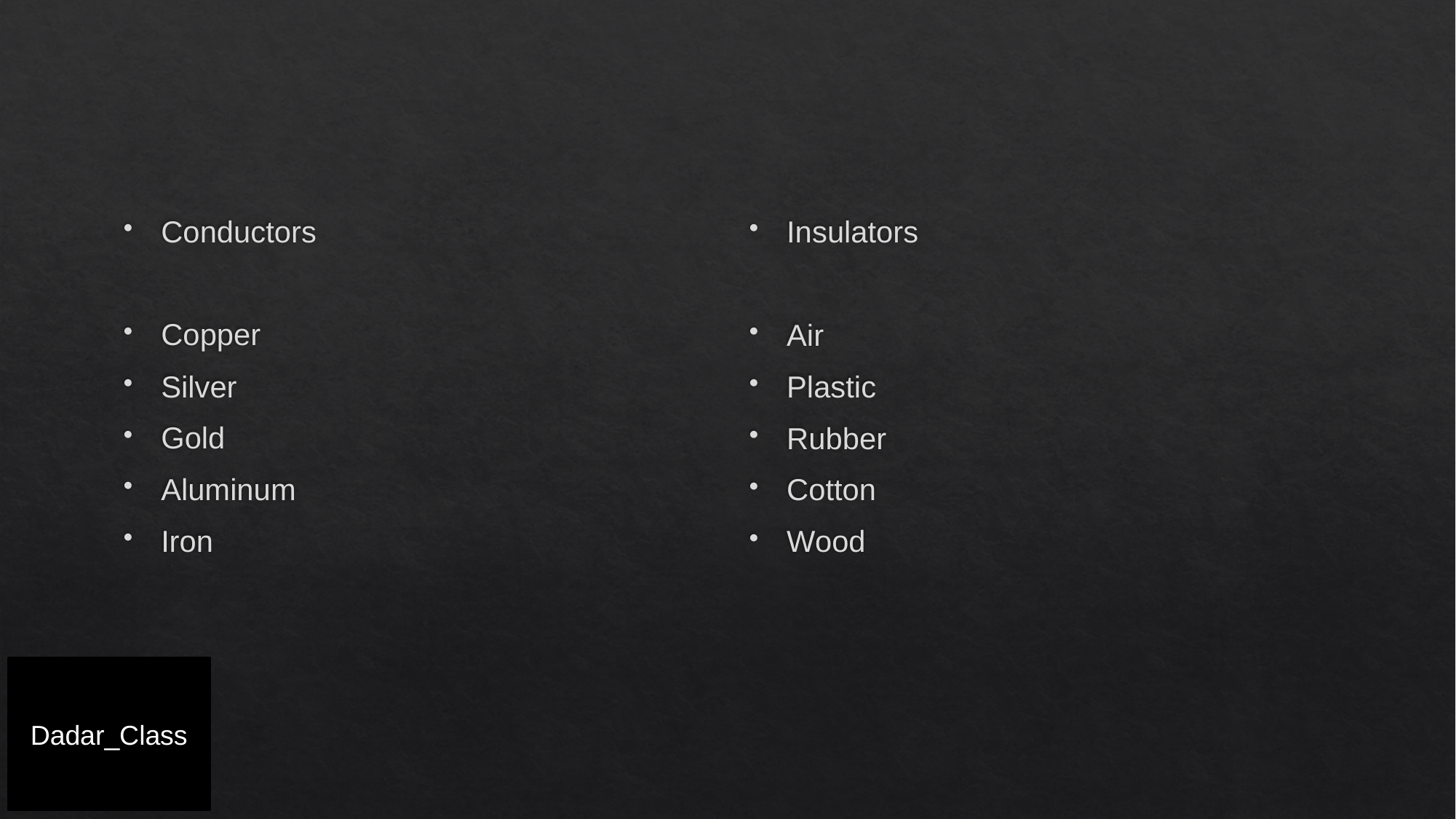

#
Conductors

Copper
Silver
Gold
Aluminum
Iron
Insulators

Air
Plastic
Rubber
Cotton
Wood
Dadar_Class